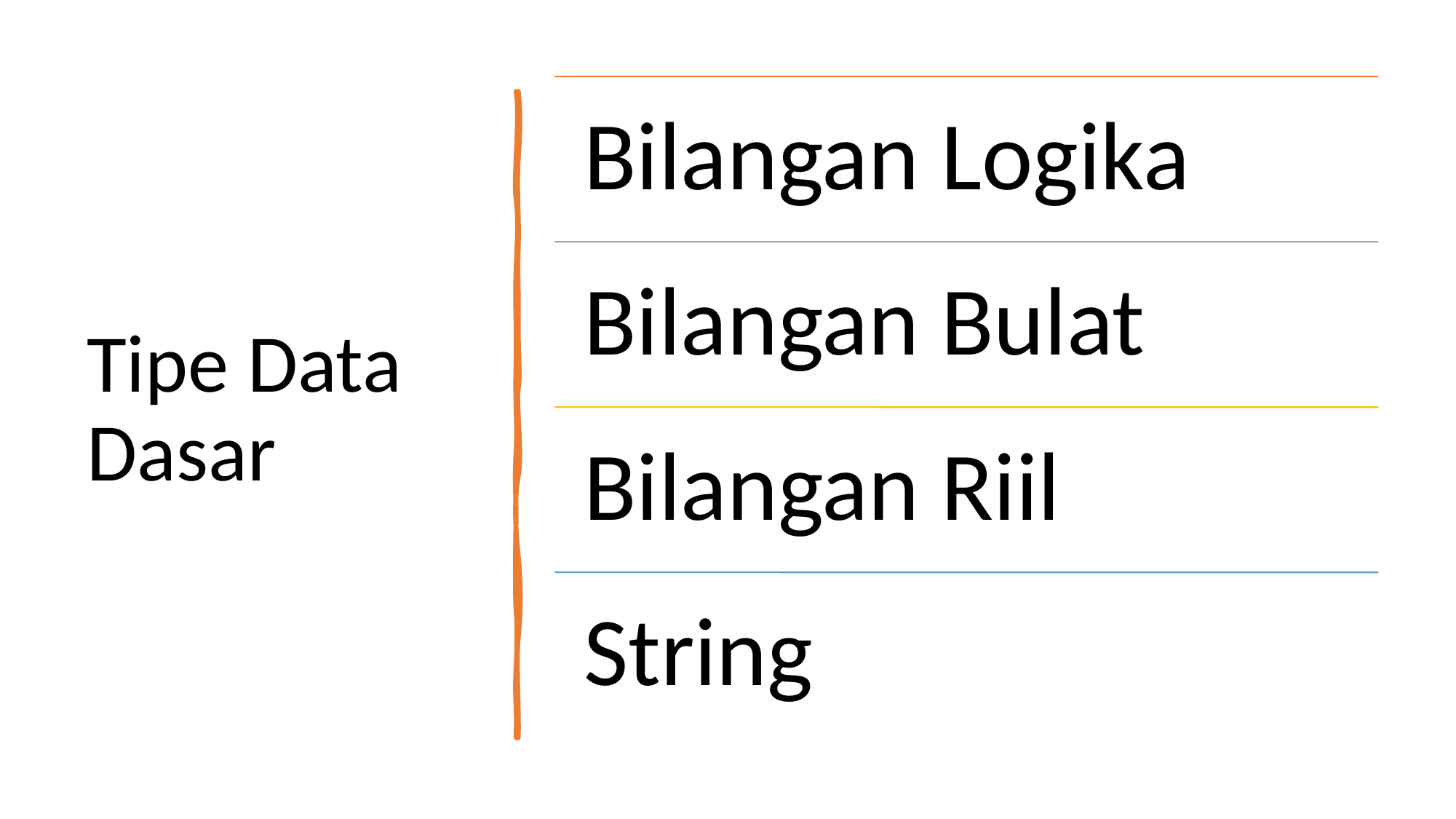

Bilangan Logika
Bilangan Bulat
Bilangan Riil
String
# Tipe Data Dasar